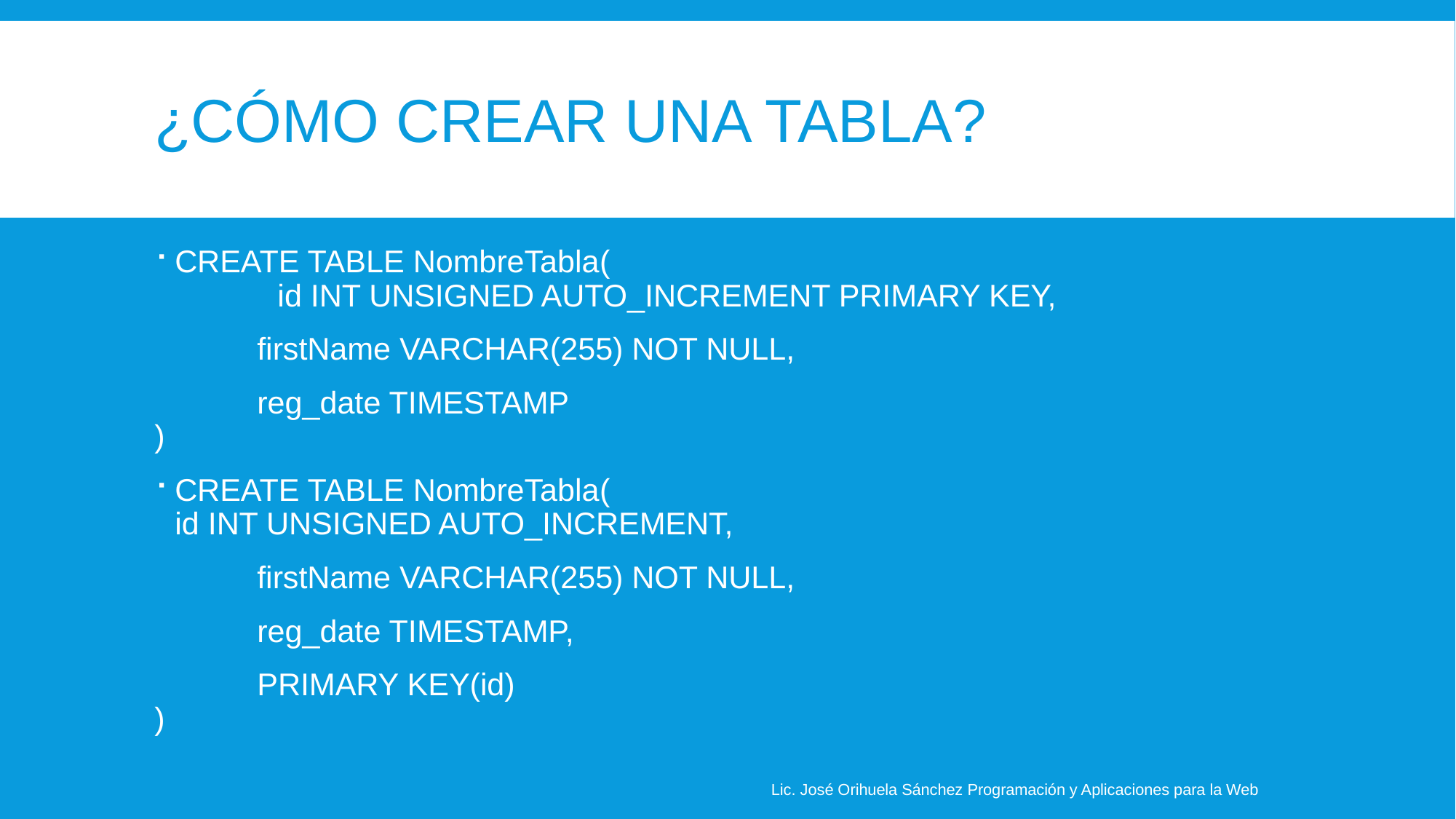

# ¿Cómo crear una tabla?
CREATE TABLE NombreTabla(
	id INT UNSIGNED AUTO_INCREMENT PRIMARY KEY,
	firstName VARCHAR(255) NOT NULL,
	reg_date TIMESTAMP
)
CREATE TABLE NombreTabla(
	id INT UNSIGNED AUTO_INCREMENT,
	firstName VARCHAR(255) NOT NULL,
	reg_date TIMESTAMP,
	PRIMARY KEY(id)
)

Lic. José Orihuela Sánchez Programación y Aplicaciones para la Web